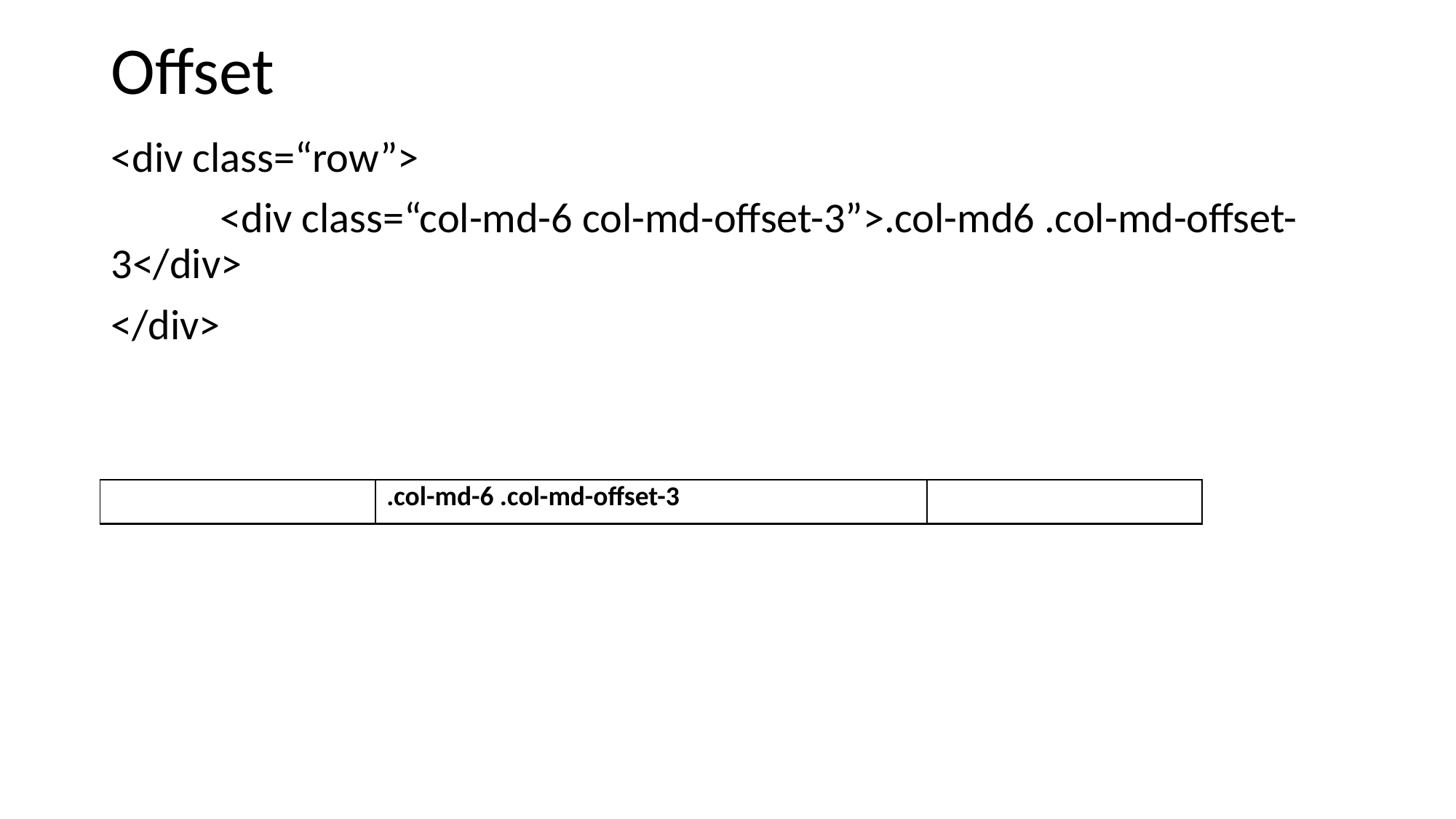

Offset
<div class=“row”>
	<div class=“col-md-6 col-md-offset-3”>.col-md6 .col-md-offset-3</div>
</div>

|  | .col-md-6 .col-md-offset-3 |  |
| --- | --- | --- |